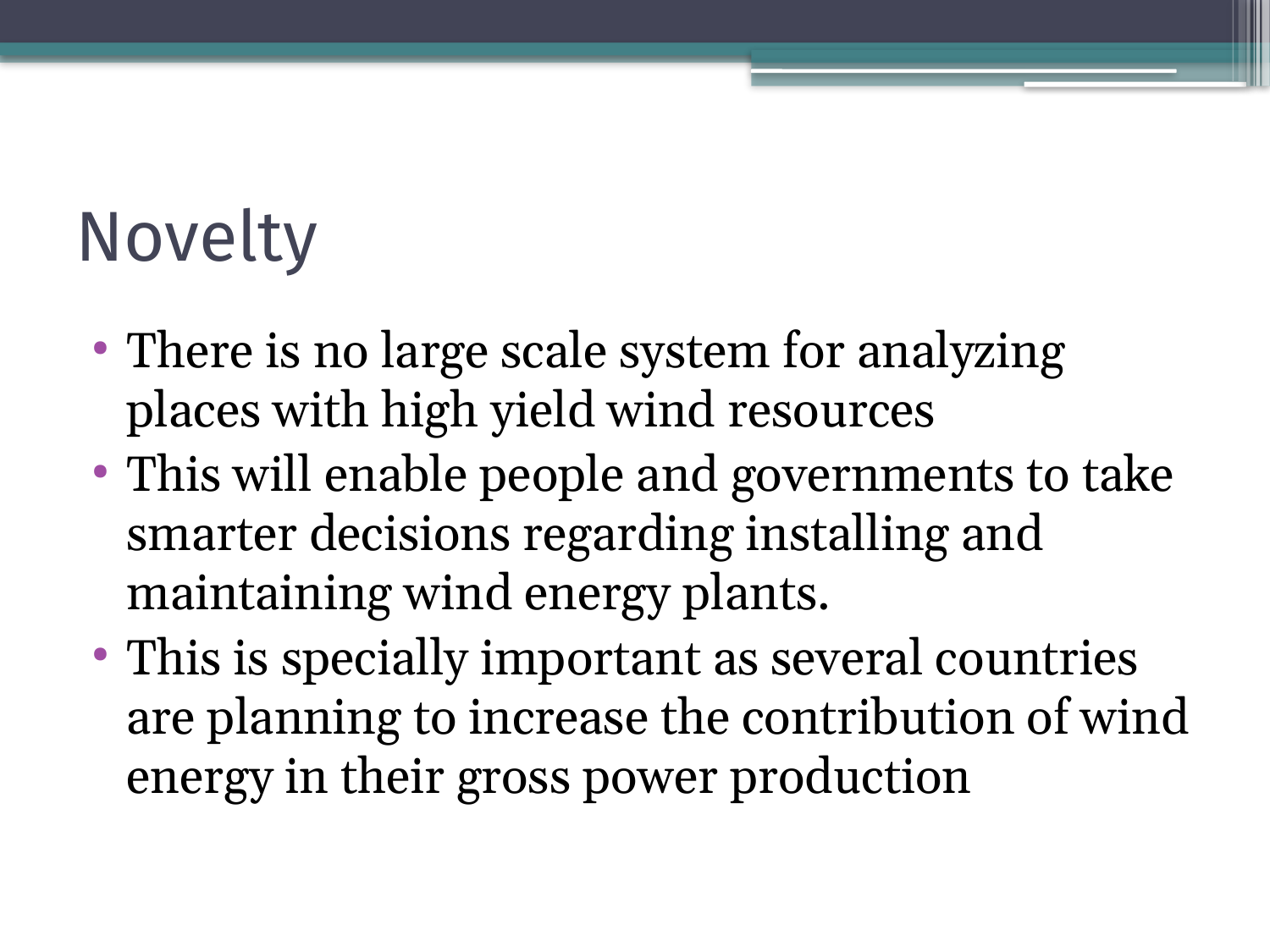

# Novelty
There is no large scale system for analyzing places with high yield wind resources
This will enable people and governments to take smarter decisions regarding installing and maintaining wind energy plants.
This is specially important as several countries are planning to increase the contribution of wind energy in their gross power production